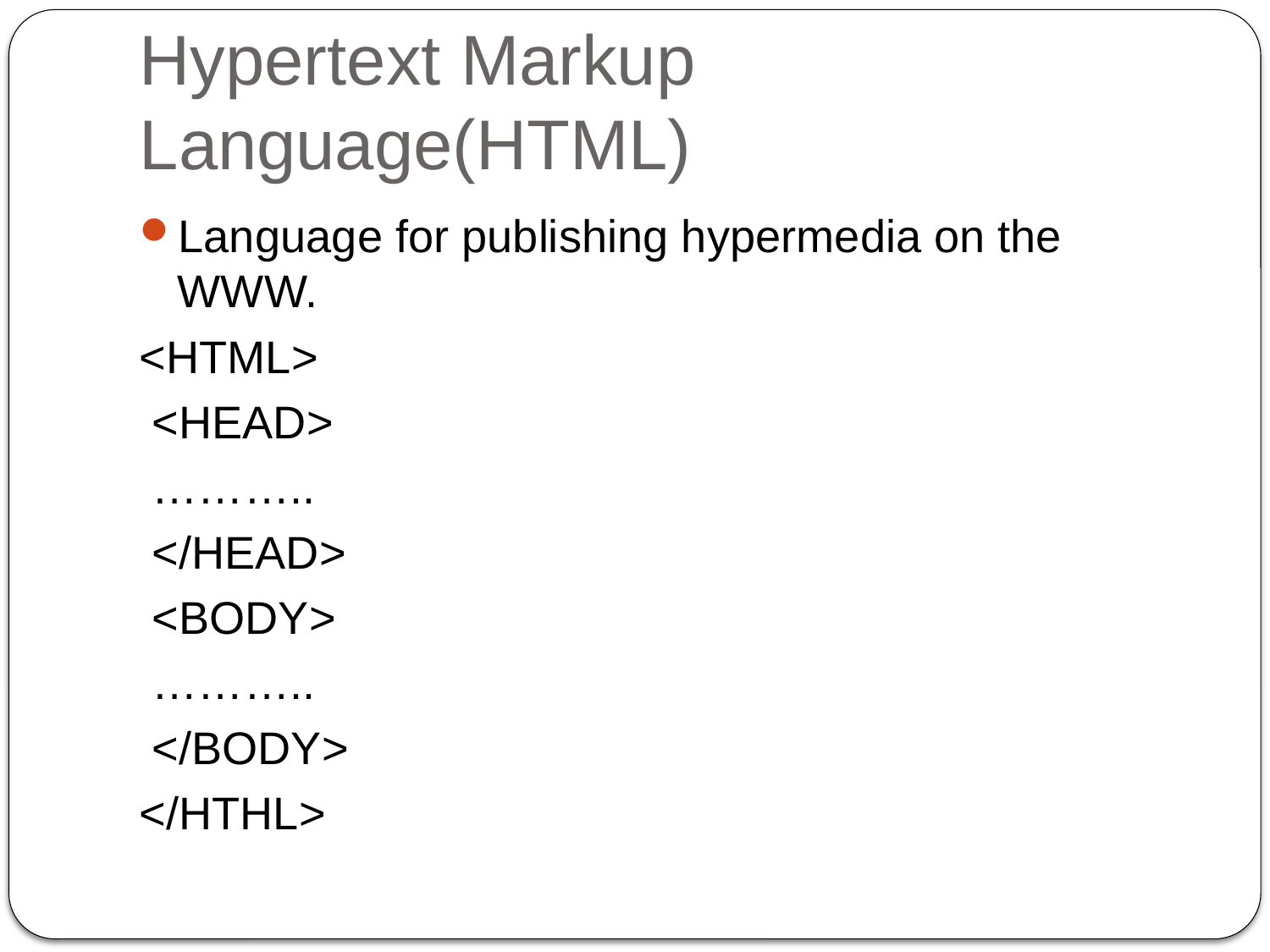

# Hypertext Markup Language(HTML)
Language for publishing hypermedia on the WWW.
<HTML>
 <HEAD>
 ………..
 </HEAD>
 <BODY>
 ………..
 </BODY>
</HTHL>